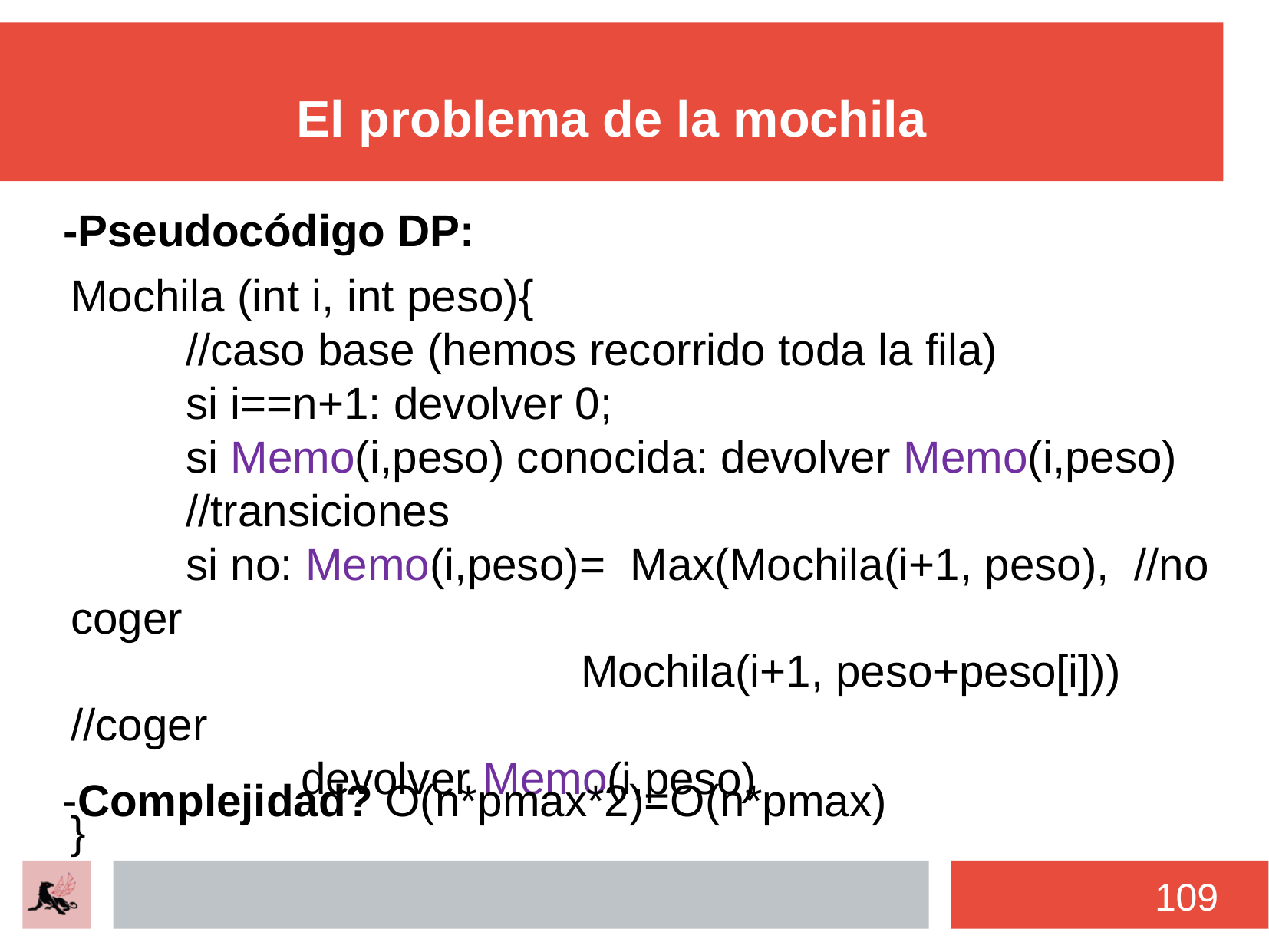

# El problema de la mochila
-Pseudocódigo DP:
Mochila (int i, int peso){
	//caso base (hemos recorrido toda la fila)
	si i==n+1: devolver 0;
	si Memo(i,peso) conocida: devolver Memo(i,peso)
	//transiciones
	si no: Memo(i,peso)=  Max(Mochila(i+1, peso),  //no coger
				    Mochila(i+1, peso+peso[i])) //coger
		devolver Memo(i,peso)
}
-Complejidad? O(n*pmax*2)=O(n*pmax)
109